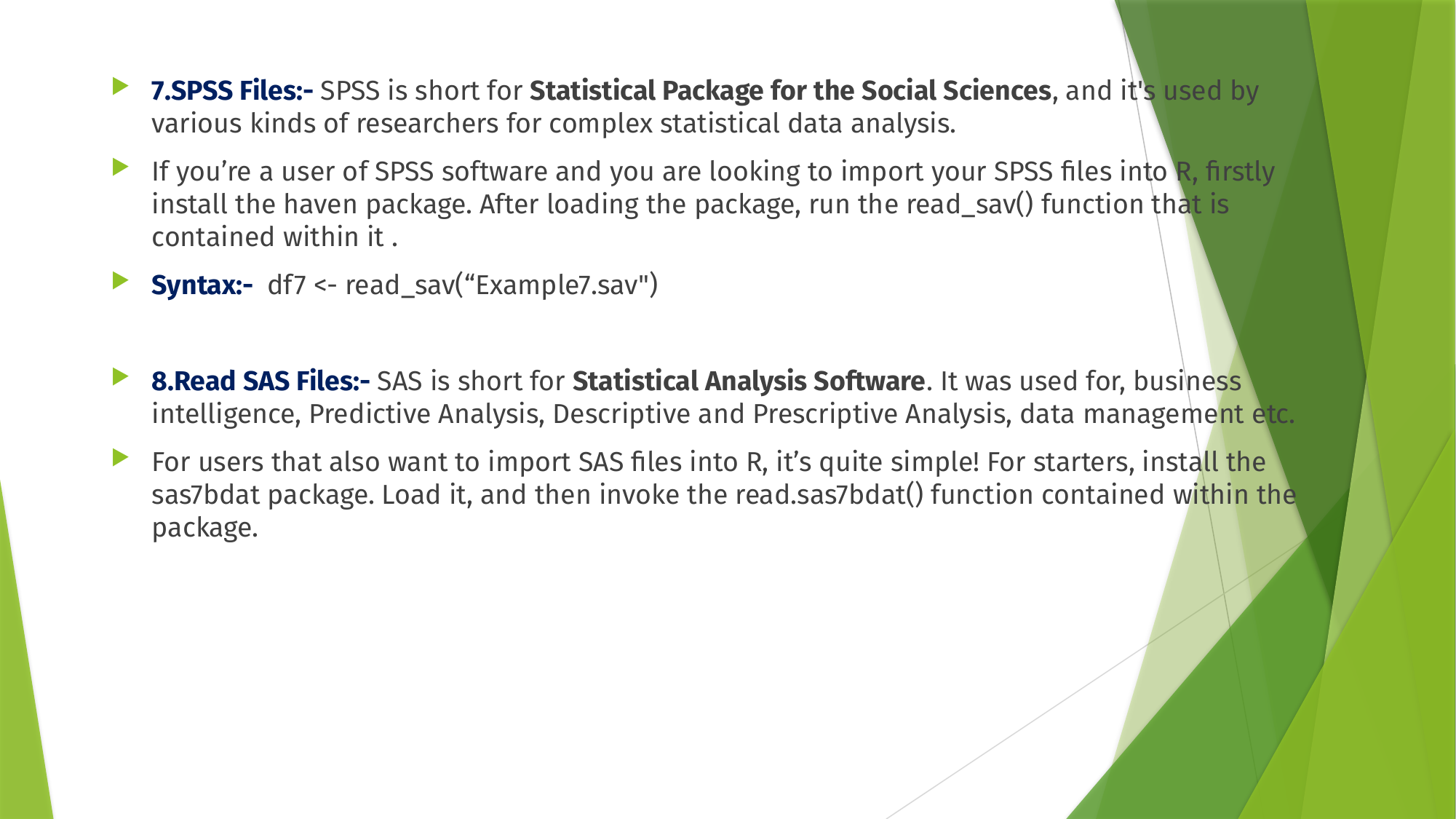

#
7.SPSS Files:- SPSS is short for Statistical Package for the Social Sciences, and it's used by various kinds of researchers for complex statistical data analysis.
If you’re a user of SPSS software and you are looking to import your SPSS files into R, firstly install the haven package. After loading the package, run the read_sav() function that is contained within it .
Syntax:-  df7 <- read_sav(“Example7.sav")

8.Read SAS Files:- SAS is short for Statistical Analysis Software. It was used for, business intelligence, Predictive Analysis, Descriptive and Prescriptive Analysis, data management etc.
For users that also want to import SAS files into R, it’s quite simple! For starters, install the sas7bdat package. Load it, and then invoke the read.sas7bdat() function contained within the package.